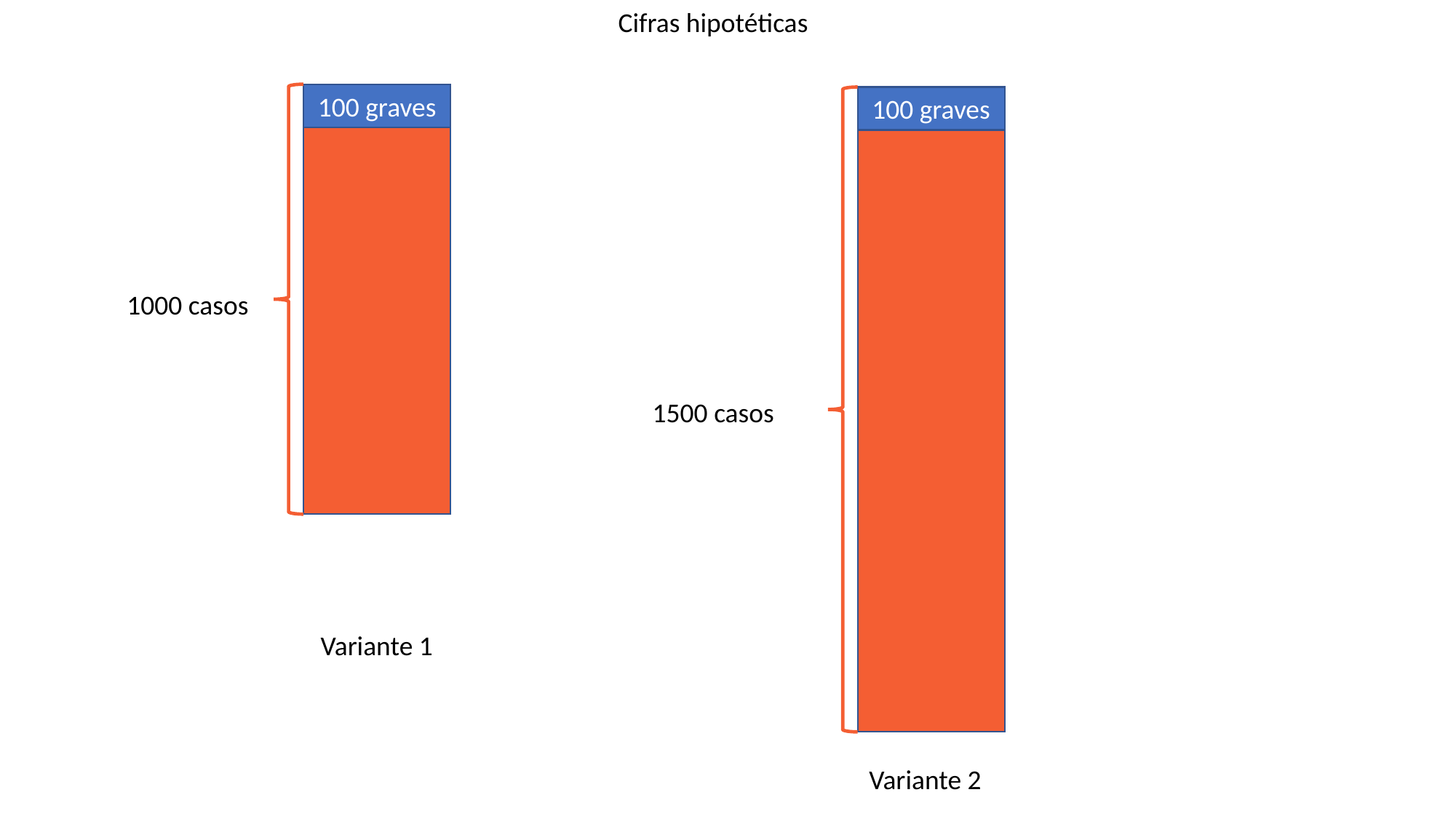

Cifras hipotéticas

100 graves

100 graves
1000 casos
1500 casos
Variante 1
Variante 2